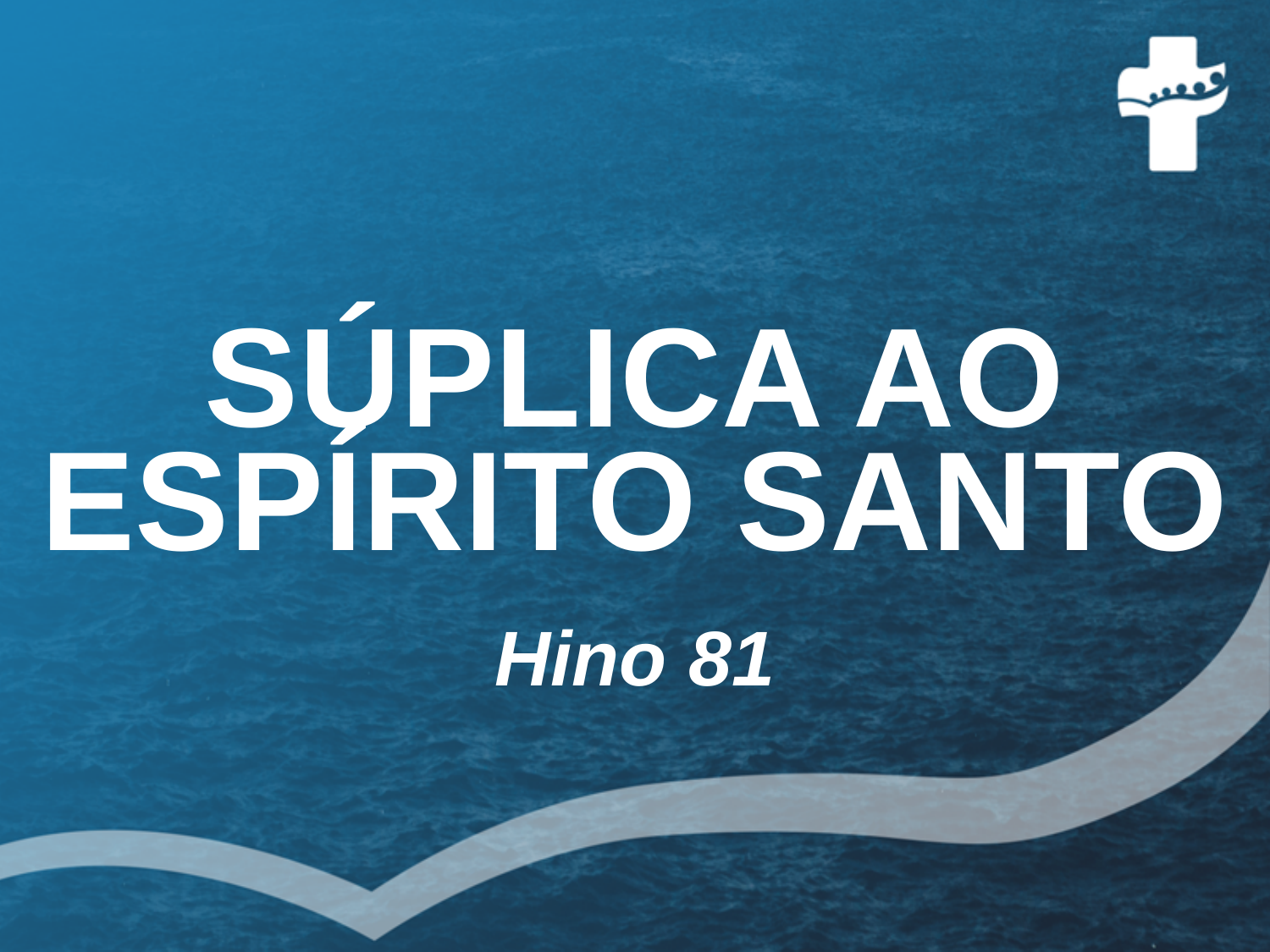

# SÚPLICA AO ESPÍRITO SANTO Hino 81